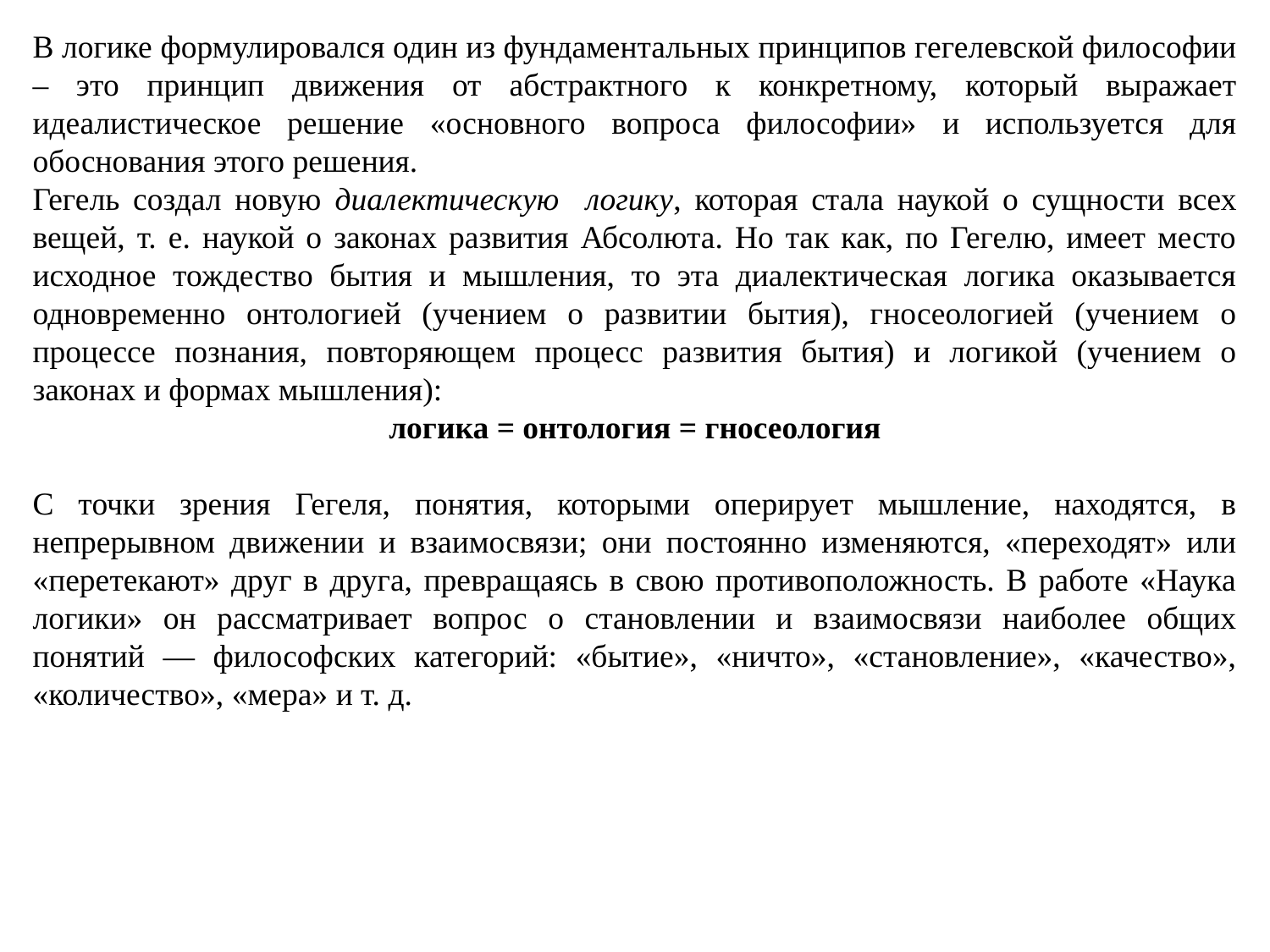

В логике формулировался один из фундаментальных принципов гегелевской философии – это принцип движения от абстрактного к конкретному, который выражает идеалистическое решение «основного вопроса философии» и используется для обоснования этого решения.
Гегель создал новую диалектическую  логику, которая стала наукой о сущности всех вещей, т. е. наукой о законах развития Абсолюта. Но так как, по Гегелю, имеет место исходное тождество бытия и мышления, то эта диалектическая логика оказывается одновременно онтологией (учением о развитии бытия), гносеологией (учением о процессе познания, повторяющем процесс развития бытия) и логикой (учением о законах и формах мышления):
логика = онтология = гносеология

С точки зрения Гегеля, понятия, которыми оперирует мышление, находятся, в непрерывном движении и взаимосвязи; они постоянно изменяются, «переходят» или «перетекают» друг в друга, превращаясь в свою противоположность. В работе «Наука логики» он рассматривает вопрос о становлении и взаимосвязи наиболее общих понятий — философских категорий: «бытие», «ничто», «становление», «качество», «количество», «мера» и т. д.